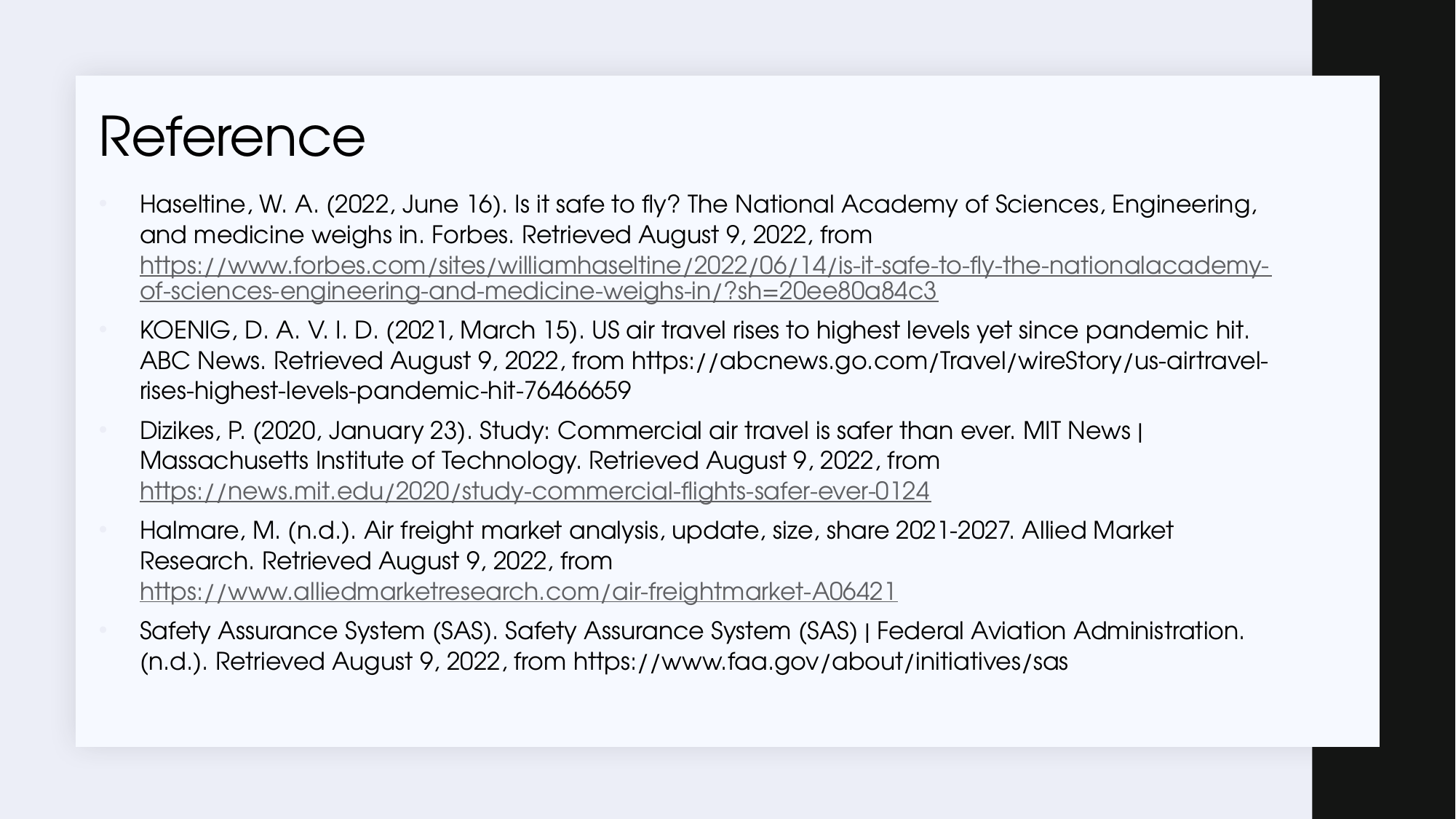

# Reference
Haseltine, W. A. (2022, June 16). Is it safe to fly? The National Academy of Sciences, Engineering, and medicine weighs in. Forbes. Retrieved August 9, 2022, from https://www.forbes.com/sites/williamhaseltine/2022/06/14/is-it-safe-to-fly-the-nationalacademy-of-sciences-engineering-and-medicine-weighs-in/?sh=20ee80a84c3
KOENIG, D. A. V. I. D. (2021, March 15). US air travel rises to highest levels yet since pandemic hit. ABC News. Retrieved August 9, 2022, from https://abcnews.go.com/Travel/wireStory/us-airtravel-rises-highest-levels-pandemic-hit-76466659
Dizikes, P. (2020, January 23). Study: Commercial air travel is safer than ever. MIT News | Massachusetts Institute of Technology. Retrieved August 9, 2022, from https://news.mit.edu/2020/study-commercial-flights-safer-ever-0124
Halmare, M. (n.d.). Air freight market analysis, update, size, share 2021-2027. Allied Market Research. Retrieved August 9, 2022, from https://www.alliedmarketresearch.com/air-freightmarket-A06421
Safety Assurance System (SAS). Safety Assurance System (SAS) | Federal Aviation Administration. (n.d.). Retrieved August 9, 2022, from https://www.faa.gov/about/initiatives/sas